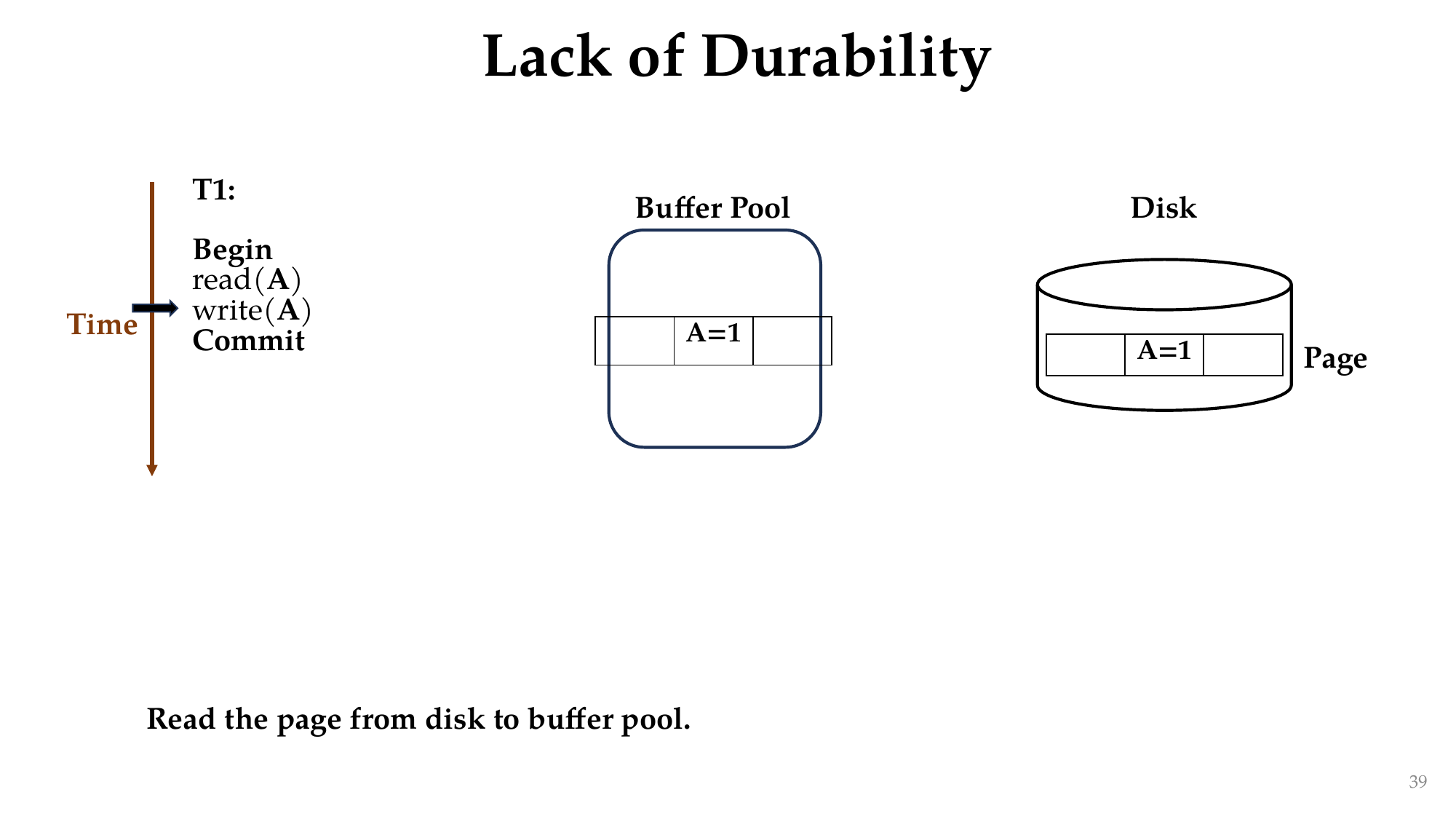

# Lack of Durability
| T1: Begin read(A) write(A) Commit |
| --- |
Time
Buffer Pool
Disk

|  | A=1 |  |
| --- | --- | --- |
Page
|  | A=1 |  |
| --- | --- | --- |
Read the page from disk to buffer pool.
39